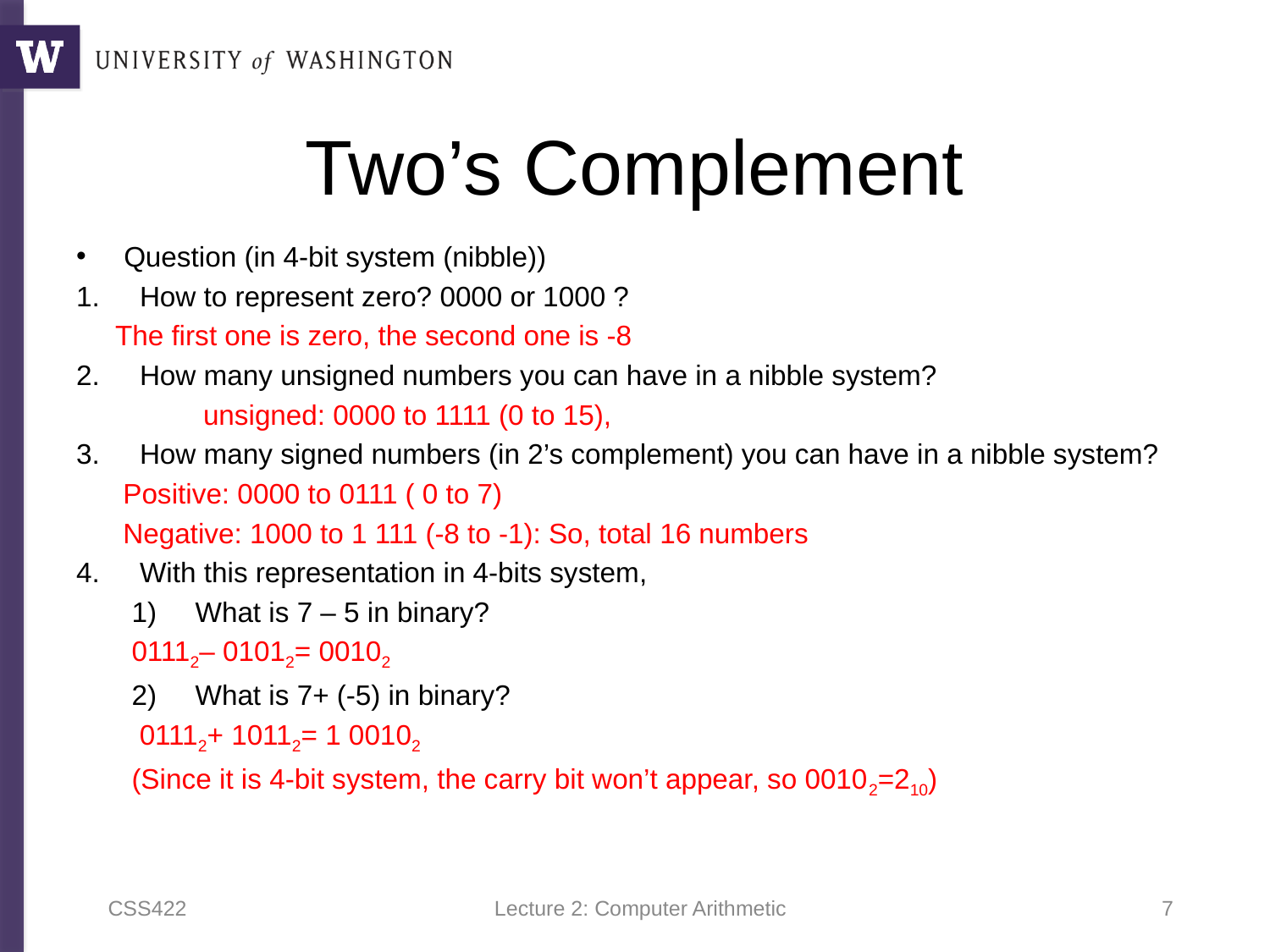

# Two’s Complement
Question (in 4-bit system (nibble))
How to represent zero? 0000 or 1000 ?
     The first one is zero, the second one is -8
How many unsigned numbers you can have in a nibble system?
	unsigned: 0000 to 1111 (0 to 15),
How many signed numbers (in 2’s complement) you can have in a nibble system?
      Positive: 0000 to 0111 ( 0 to 7)
      Negative: 1000 to 1 111 (-8 to -1): So, total 16 numbers
With this representation in 4-bits system,
What is 7 – 5 in binary?
01112– 01012= 00102
What is 7+ (-5) in binary?
 01112+ 10112= 1 00102
(Since it is 4-bit system, the carry bit won’t appear, so 00102=210)

CSS422
Lecture 2: Computer Arithmetic
7